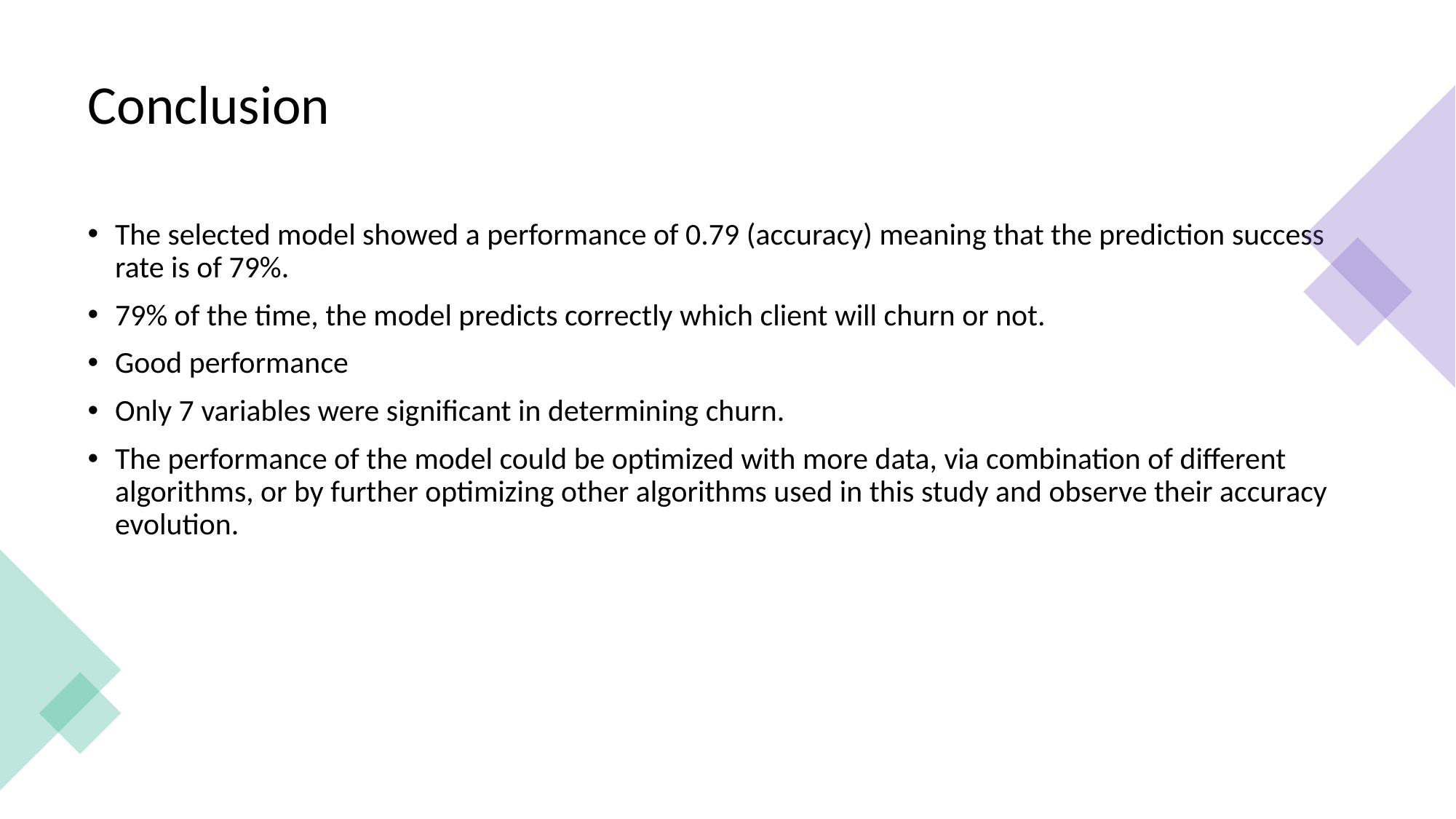

# Conclusion

The selected model showed a performance of 0.79 (accuracy) meaning that the prediction success rate is of 79%.
79% of the time, the model predicts correctly which client will churn or not.
Good performance
Only 7 variables were significant in determining churn.
The performance of the model could be optimized with more data, via combination of different algorithms, or by further optimizing other algorithms used in this study and observe their accuracy evolution.